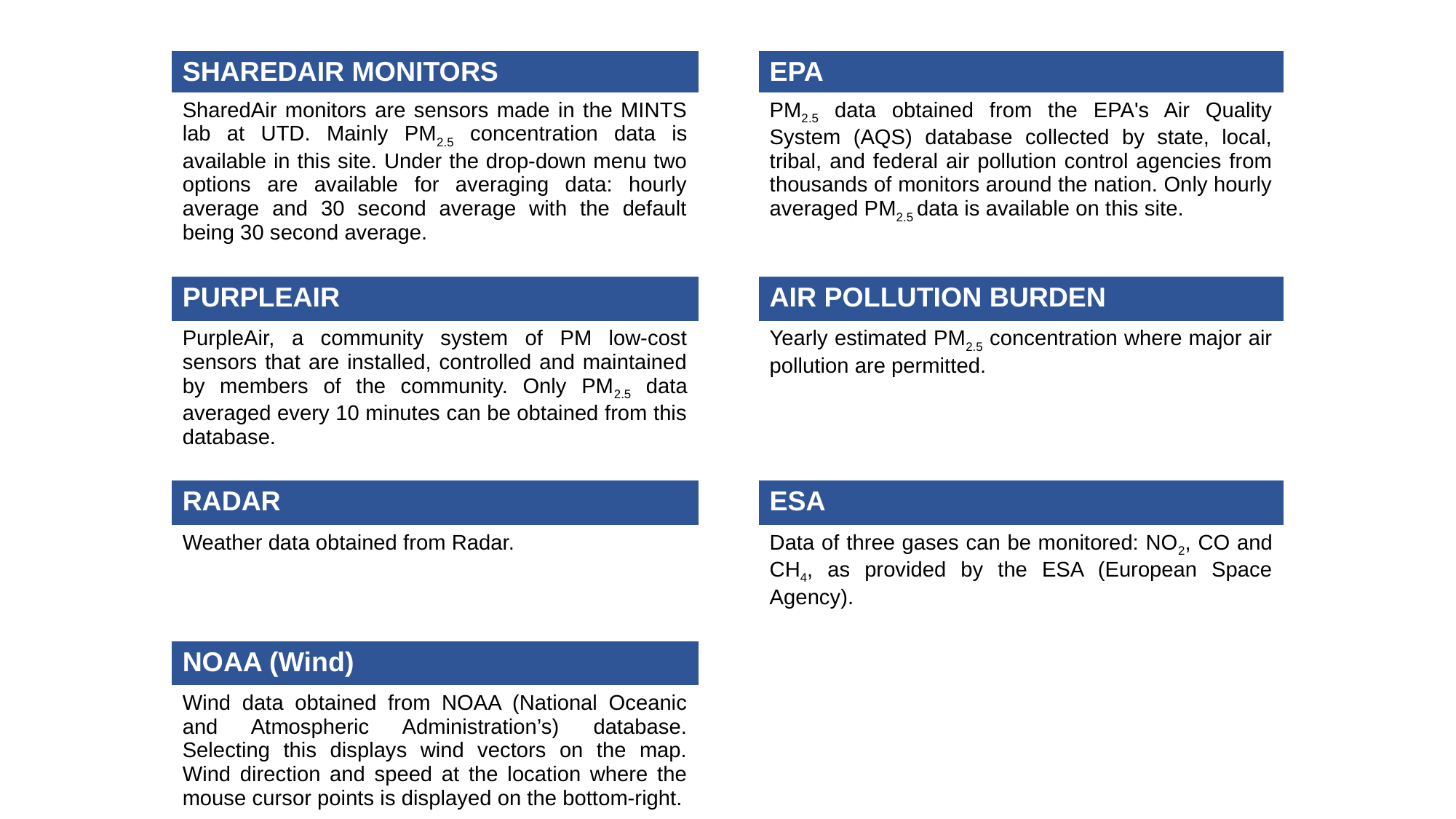

| SHAREDAIR MONITORS |  | EPA |
| --- | --- | --- |
| SharedAir monitors are sensors made in the MINTS lab at UTD. Mainly PM2.5 concentration data is available in this site. Under the drop-down menu two options are available for averaging data: hourly average and 30 second average with the default being 30 second average. |  | PM2.5 data obtained from the EPA's Air Quality System (AQS) database collected by state, local, tribal, and federal air pollution control agencies from thousands of monitors around the nation. Only hourly averaged PM2.5 data is available on this site. |
|  |  |  |
| PURPLEAIR |  | AIR POLLUTION BURDEN |
| PurpleAir, a community system of PM low-cost sensors that are installed, controlled and maintained by members of the community. Only PM2.5 data averaged every 10 minutes can be obtained from this database. |  | Yearly estimated PM2.5 concentration where major air pollution are permitted. |
|  |  |  |
| RADAR |  | ESA |
| Weather data obtained from Radar. |  | Data of three gases can be monitored: NO2, CO and CH4, as provided by the ESA (European Space Agency). |
|  |  |  |
| NOAA (Wind) |  |  |
| Wind data obtained from NOAA (National Oceanic and Atmospheric Administration’s) database. Selecting this displays wind vectors on the map. Wind direction and speed at the location where the mouse cursor points is displayed on the bottom-right. |  |  |